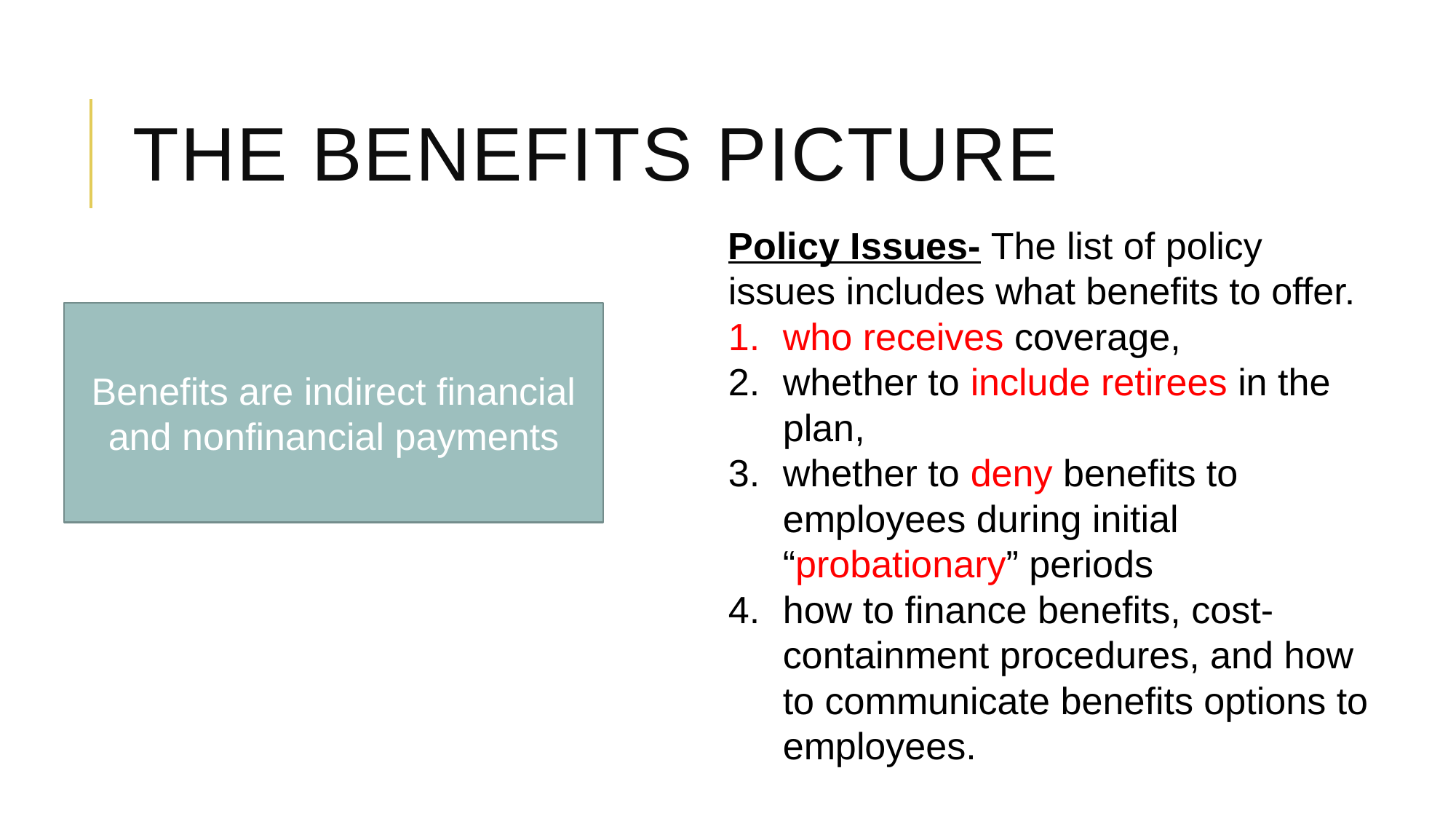

# The Benefits Picture
Policy Issues- The list of policy issues includes what benefits to offer.
who receives coverage,
whether to include retirees in the plan,
whether to deny benefits to employees during initial “probationary” periods
how to finance benefits, cost-containment procedures, and how to communicate benefits options to employees.
Benefits are indirect financial and nonfinancial payments